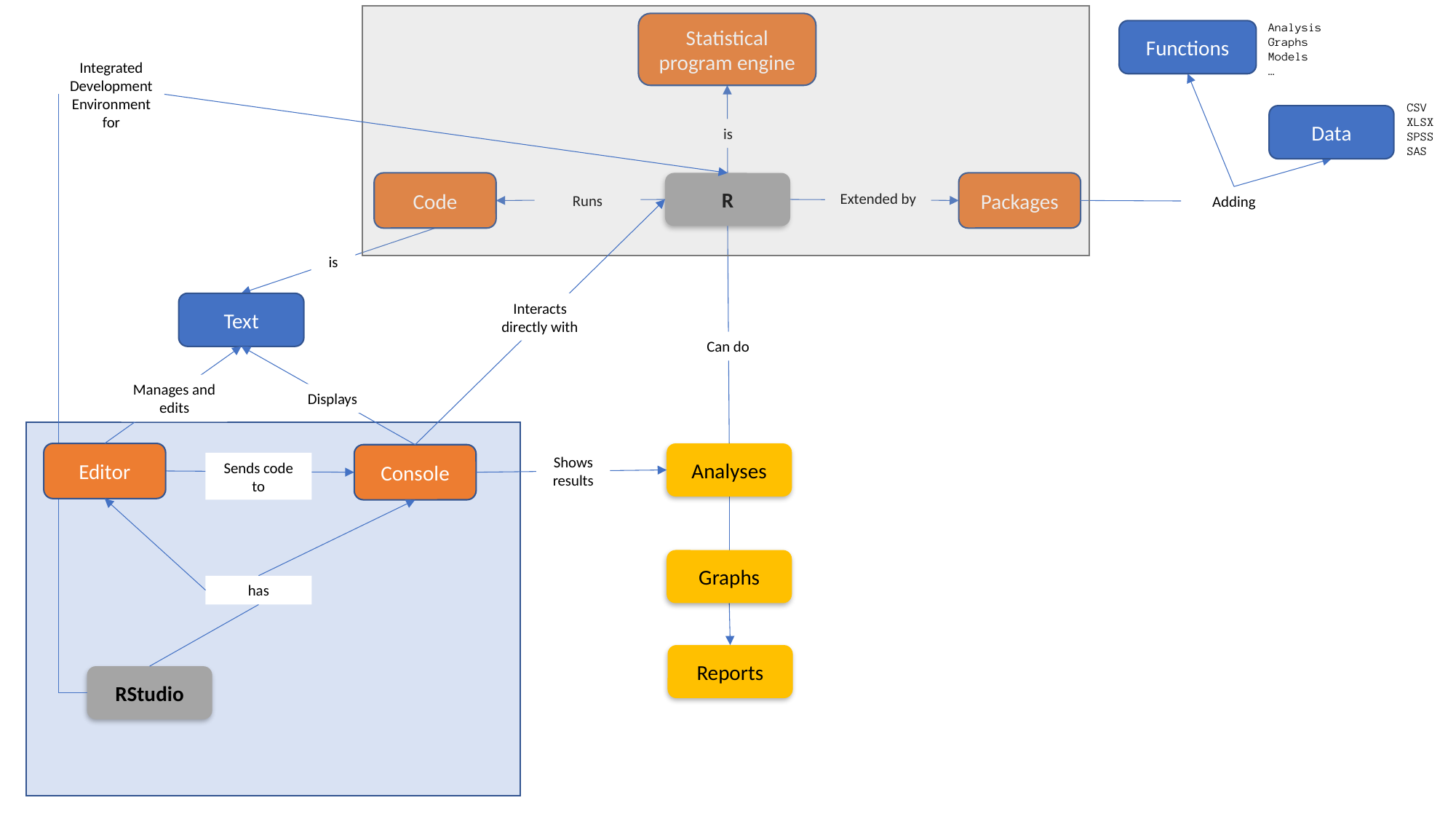

Statistical program engine
Analysis
Graphs
Models
…
Functions
Integrated Development Environment for
CSV
XLSX
SPSS
SAS
Data
is
Code
R
Packages
Extended by
Runs
Adding
is
Text
Interacts directly with
Can do
Manages and edits
Displays

Editor
Analyses
Console
Shows results
Sends code to
Graphs
has
Reports
RStudio